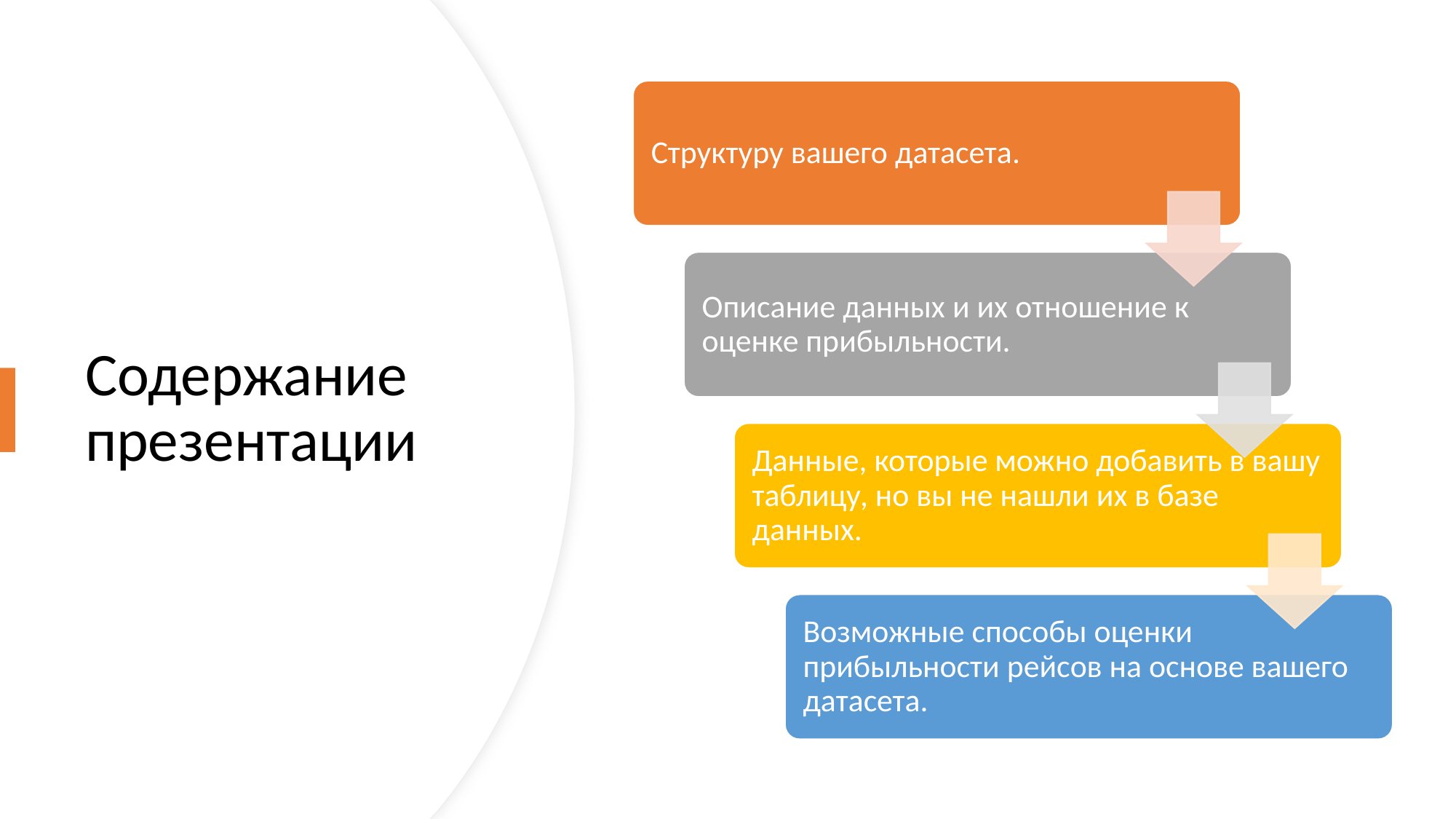

Структуру вашего датасета.
Описание данных и их отношение к оценке прибыльности.
Данные, которые можно добавить в вашу таблицу, но вы не нашли их в базе данных.
Возможные способы оценки прибыльности рейсов на основе вашего датасета.

# Содержание презентации